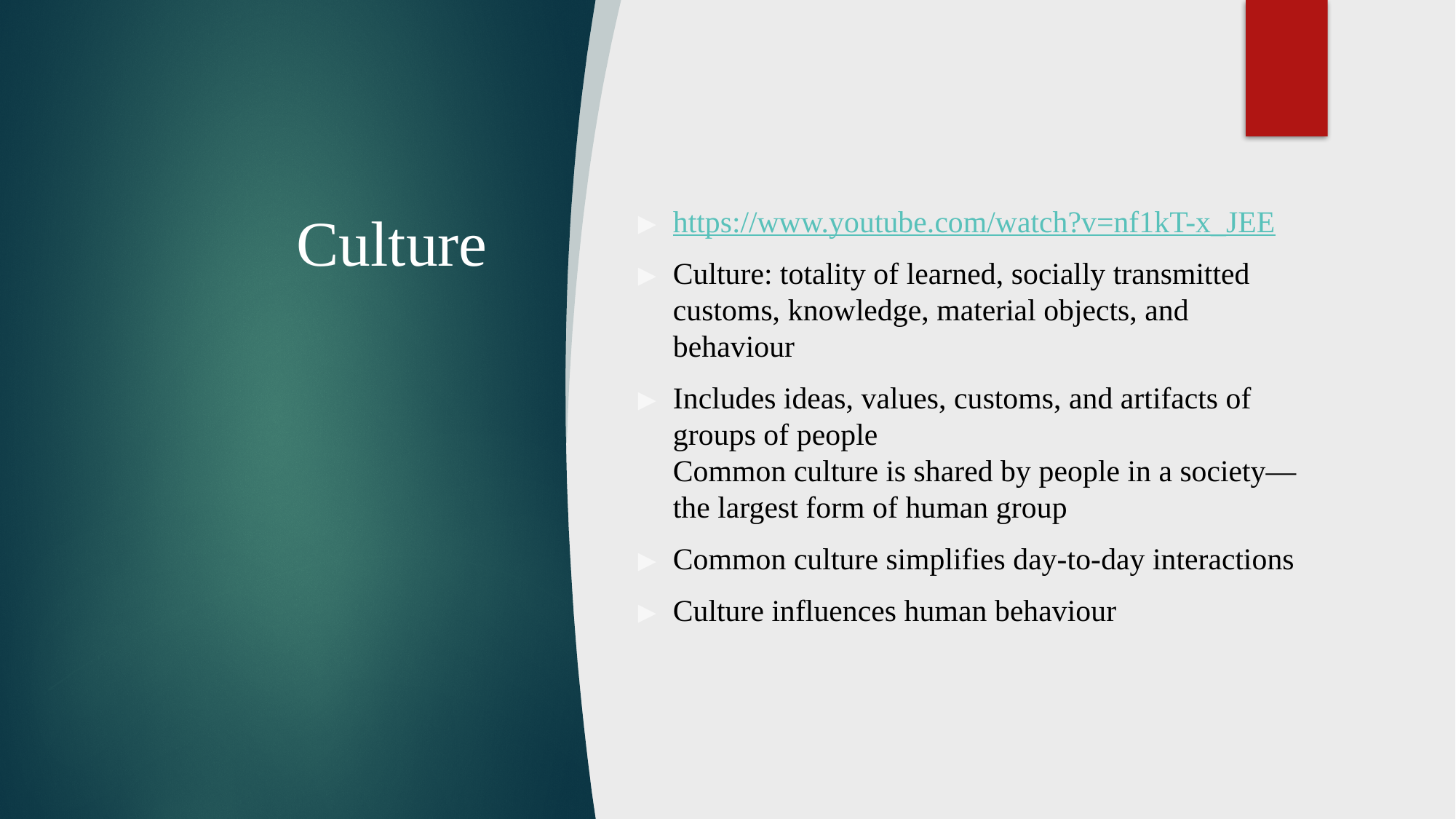

# Culture
https://www.youtube.com/watch?v=nf1kT-x_JEE
Culture: totality of learned, socially transmitted customs, knowledge, material objects, and behaviour
Includes ideas, values, customs, and artifacts of groups of people
Common culture is shared by people in a society—the largest form of human group
Common culture simplifies day-to-day interactions
Culture influences human behaviour